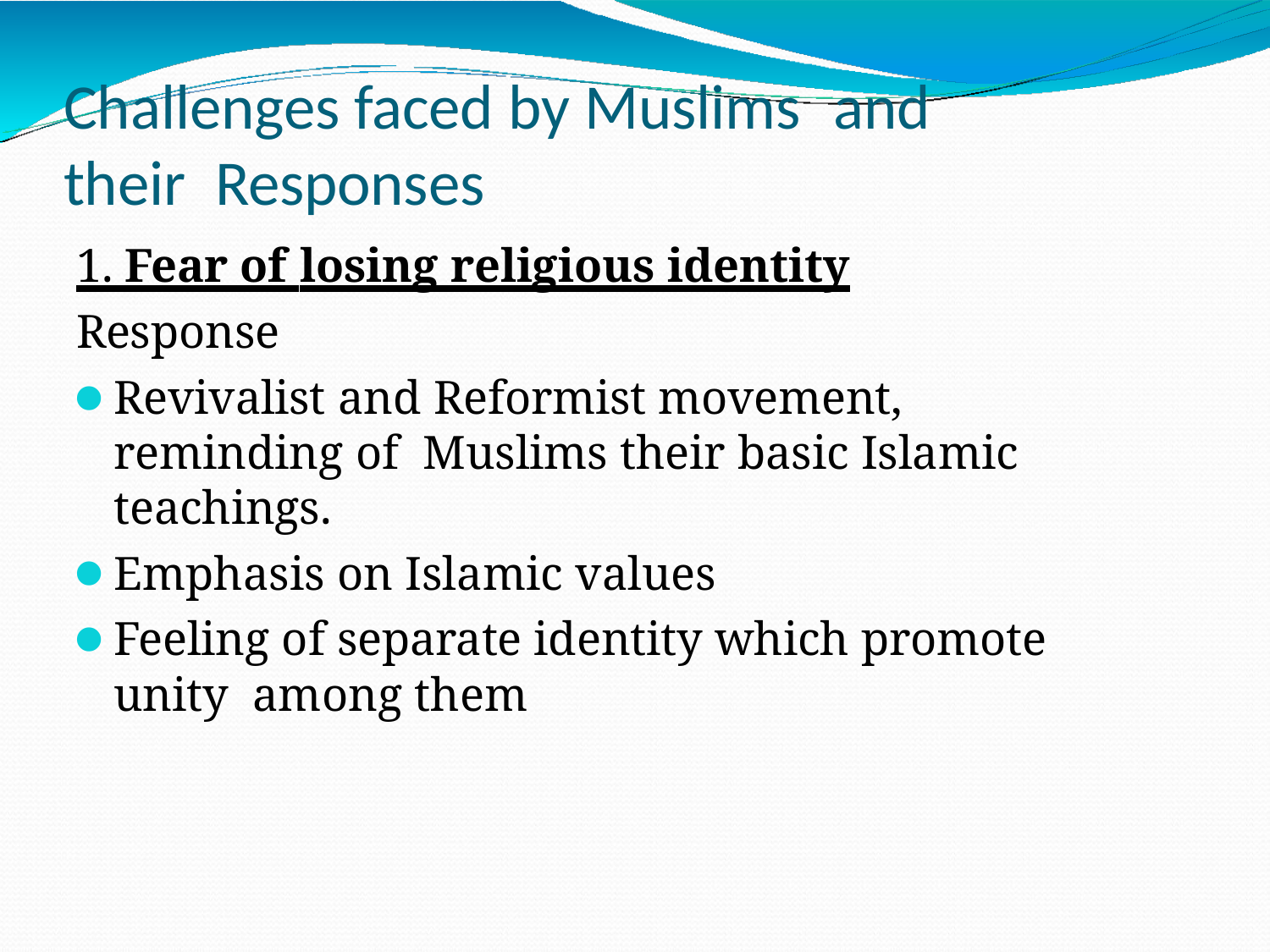

# Challenges faced by Muslims	and their  Responses
1. Fear of losing religious identity
Response
Revivalist and Reformist movement, reminding of  Muslims their basic Islamic teachings.
Emphasis on Islamic values
Feeling of separate identity which promote unity  among them